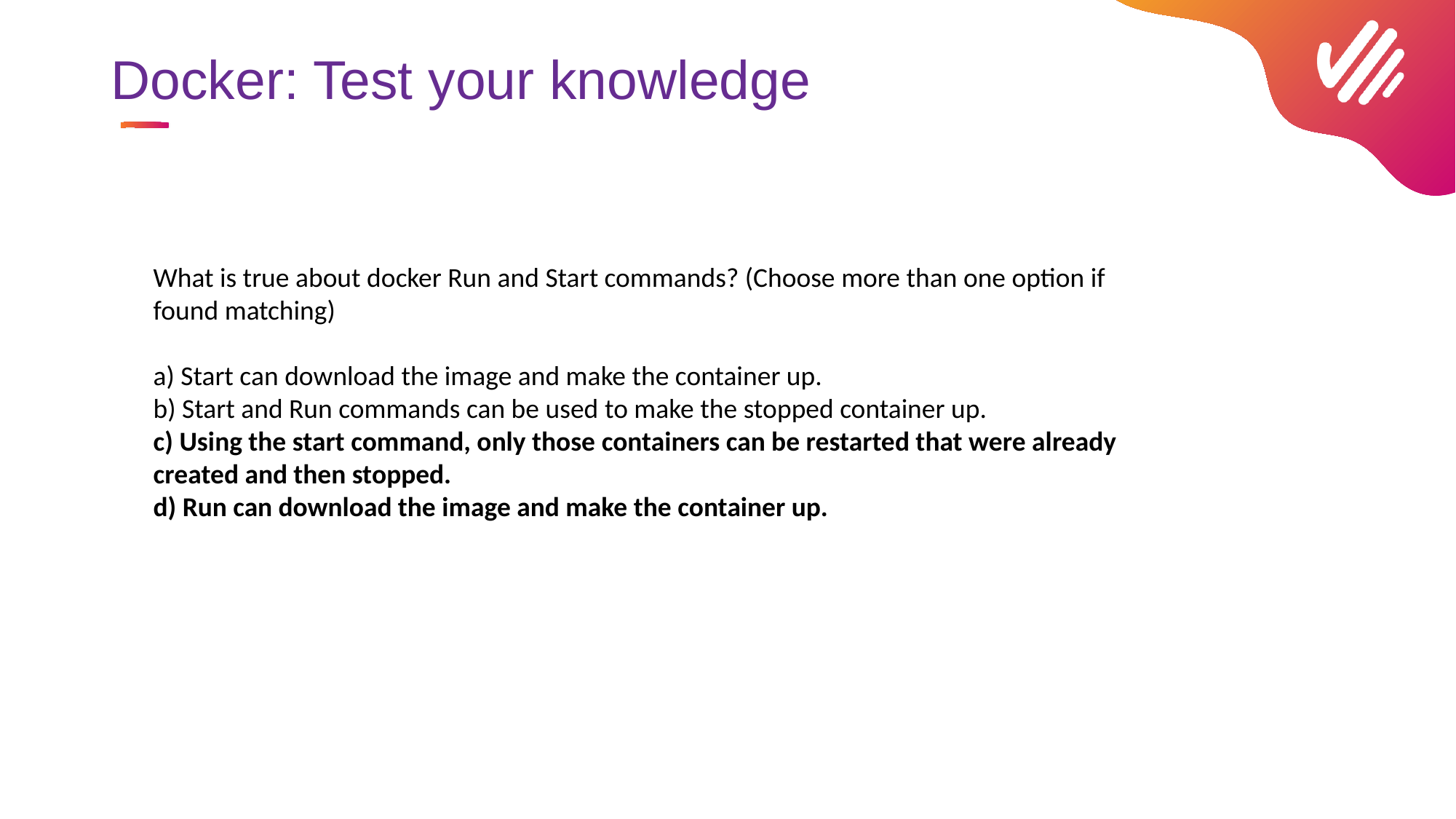

# Docker: Test your knowledge
What is true about docker Run and Start commands? (Choose more than one option if found matching)

a) Start can download the image and make the container up.
b) Start and Run commands can be used to make the stopped container up.
c) Using the start command, only those containers can be restarted that were already created and then stopped.
d) Run can download the image and make the container up.